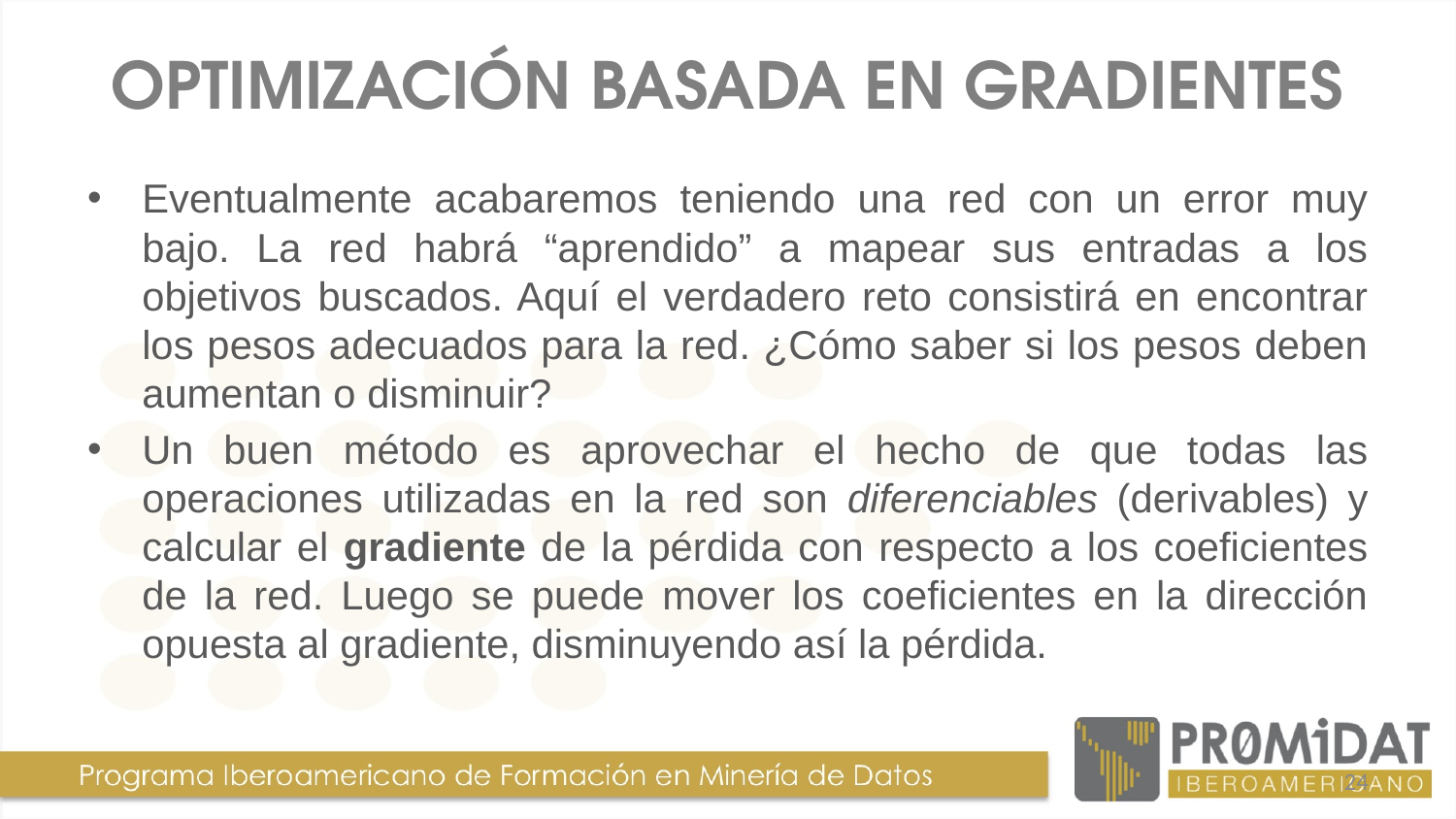

# OPTIMIZACIÓN BASADA EN GRADIENTES
Eventualmente acabaremos teniendo una red con un error muy bajo. La red habrá “aprendido” a mapear sus entradas a los objetivos buscados. Aquí el verdadero reto consistirá en encontrar los pesos adecuados para la red. ¿Cómo saber si los pesos deben aumentan o disminuir?
Un buen método es aprovechar el hecho de que todas las operaciones utilizadas en la red son diferenciables (derivables) y calcular el gradiente de la pérdida con respecto a los coeficientes de la red. Luego se puede mover los coeficientes en la dirección opuesta al gradiente, disminuyendo así la pérdida.

24